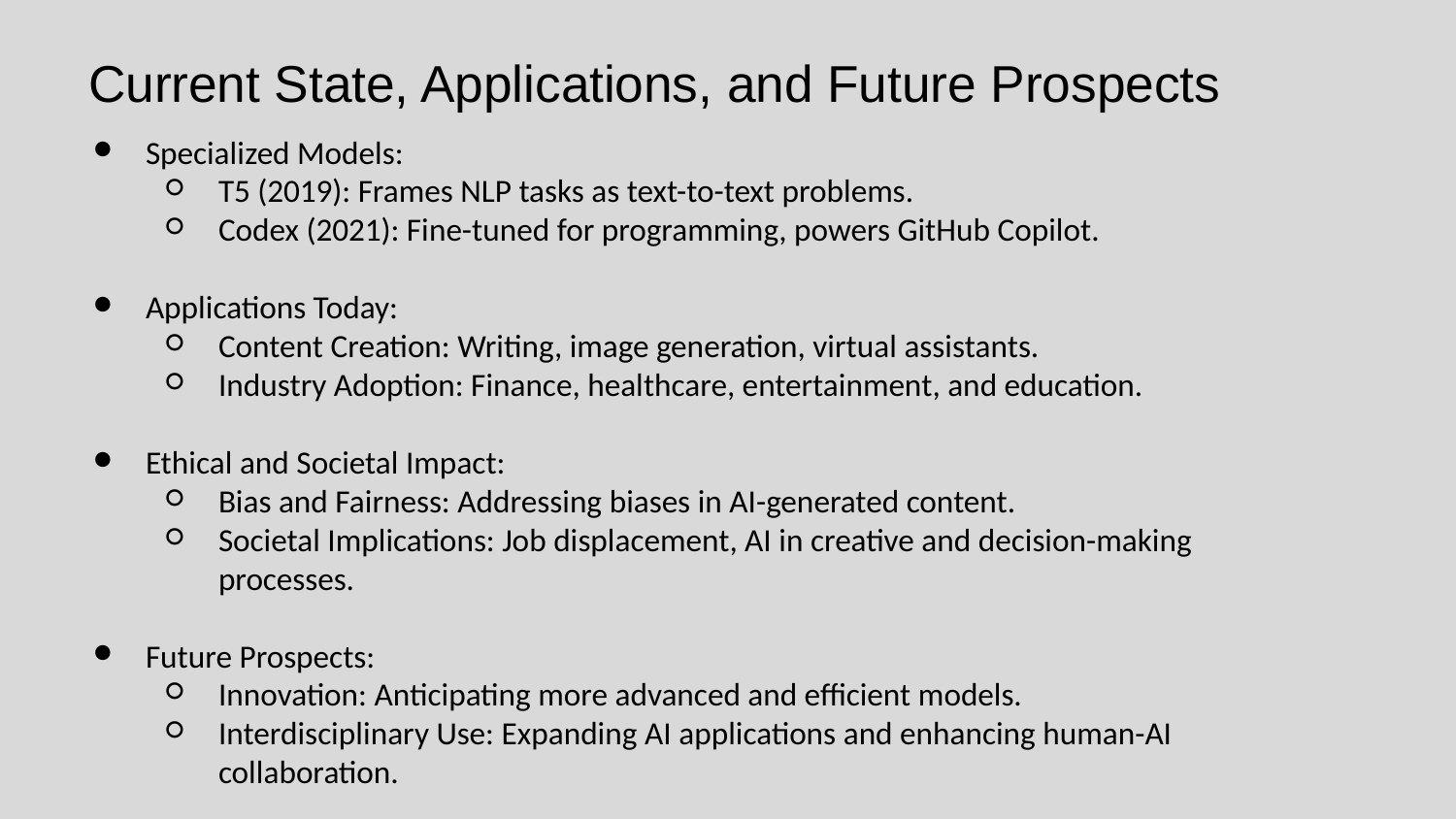

# Current State, Applications, and Future Prospects

Specialized Models:
T5 (2019): Frames NLP tasks as text-to-text problems.
Codex (2021): Fine-tuned for programming, powers GitHub Copilot.

Applications Today:
Content Creation: Writing, image generation, virtual assistants.
Industry Adoption: Finance, healthcare, entertainment, and education.

Ethical and Societal Impact:
Bias and Fairness: Addressing biases in AI-generated content.
Societal Implications: Job displacement, AI in creative and decision-making processes.

Future Prospects:
Innovation: Anticipating more advanced and efficient models.
Interdisciplinary Use: Expanding AI applications and enhancing human-AI collaboration.